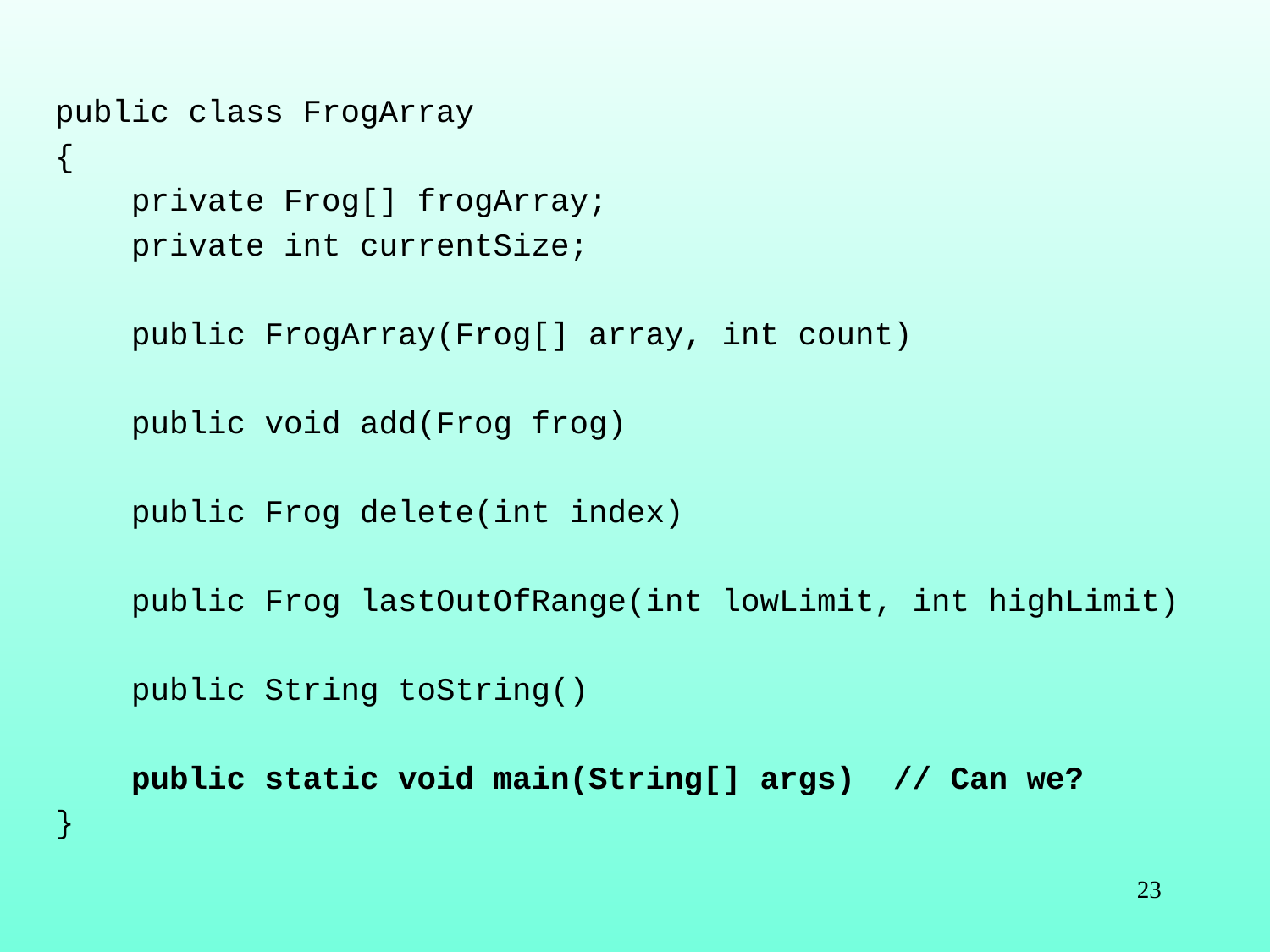

public class FrogArray
{
    private Frog[] frogArray;
    private int currentSize;

    public FrogArray(Frog[] array, int count)

    public void add(Frog frog)

    public Frog delete(int index)

    public Frog lastOutOfRange(int lowLimit, int highLimit)

    public String toString()

    public static void main(String[] args)  // Can we?
}
23